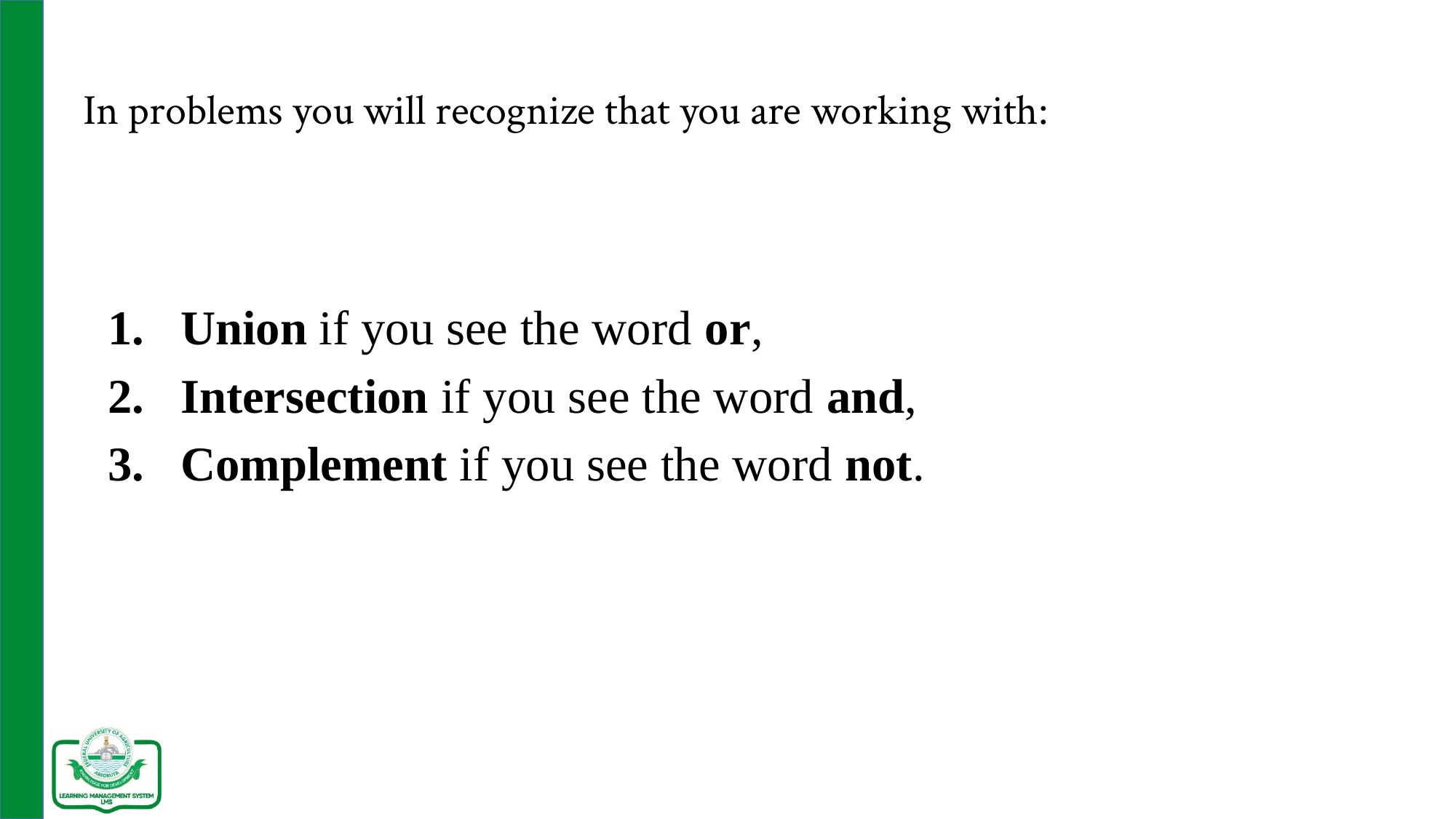

In problems you will recognize that you are working with:

Union if you see the word or,
Intersection if you see the word and,
Complement if you see the word not.